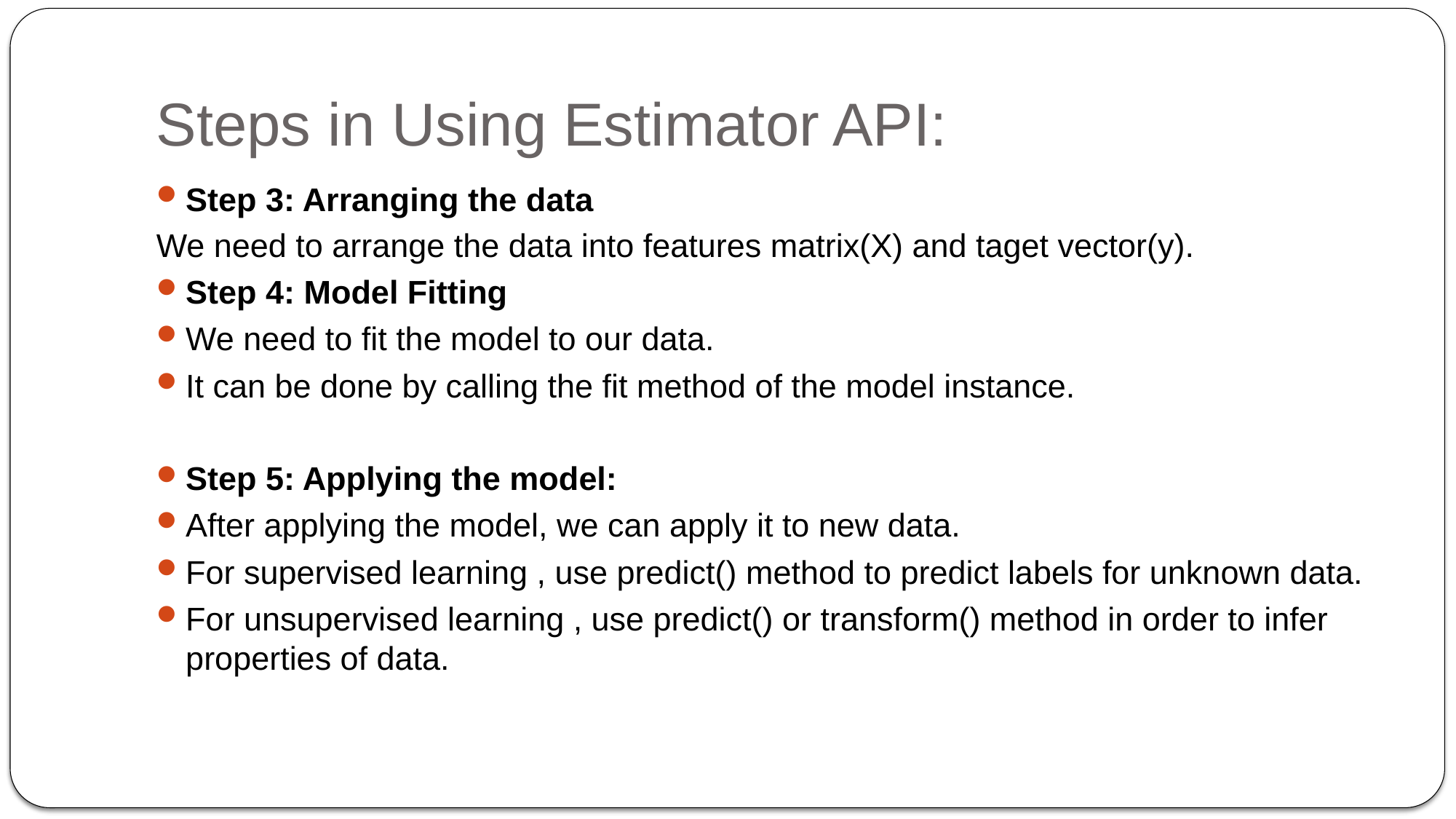

# Steps in Using Estimator API:
Step 3: Arranging the data
We need to arrange the data into features matrix(X) and taget vector(y).
Step 4: Model Fitting
We need to fit the model to our data.
It can be done by calling the fit method of the model instance.

Step 5: Applying the model:
After applying the model, we can apply it to new data.
For supervised learning , use predict() method to predict labels for unknown data.
For unsupervised learning , use predict() or transform() method in order to infer properties of data.